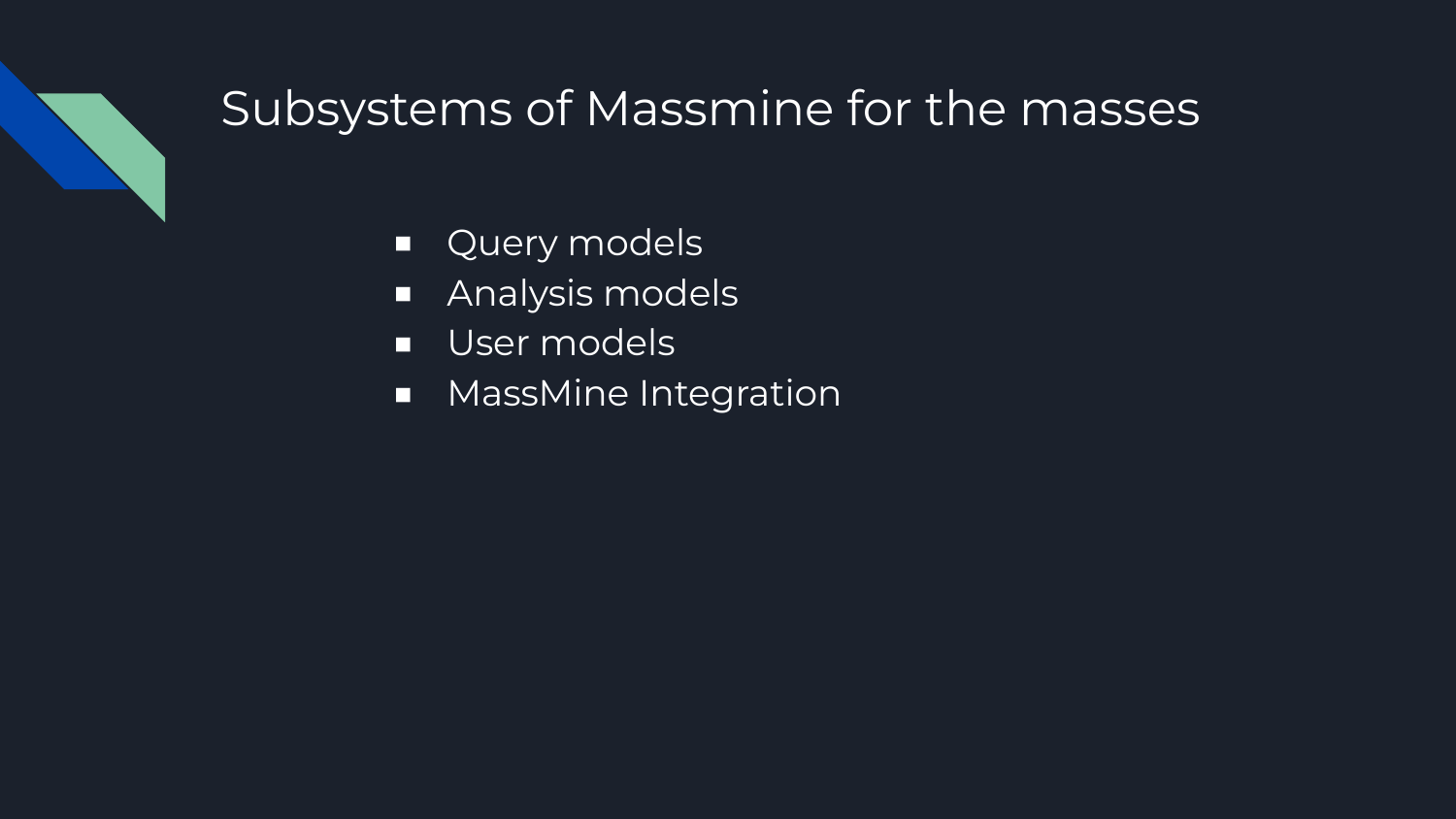

Subsystems of Massmine for the masses

Query models
Analysis models
User models
MassMine Integration